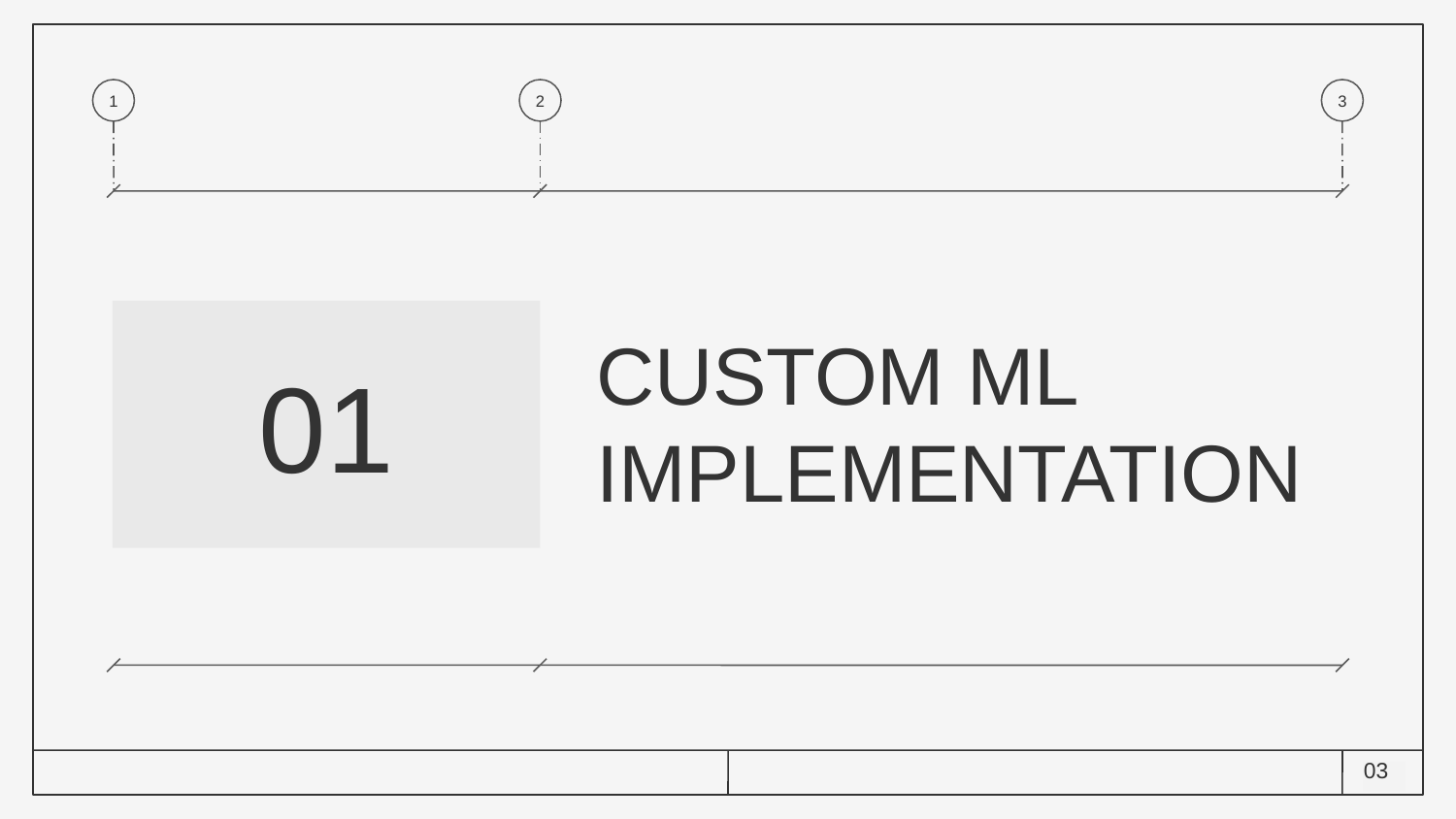

1
2
3
CUSTOM ML
IMPLEMENTATION
01
03